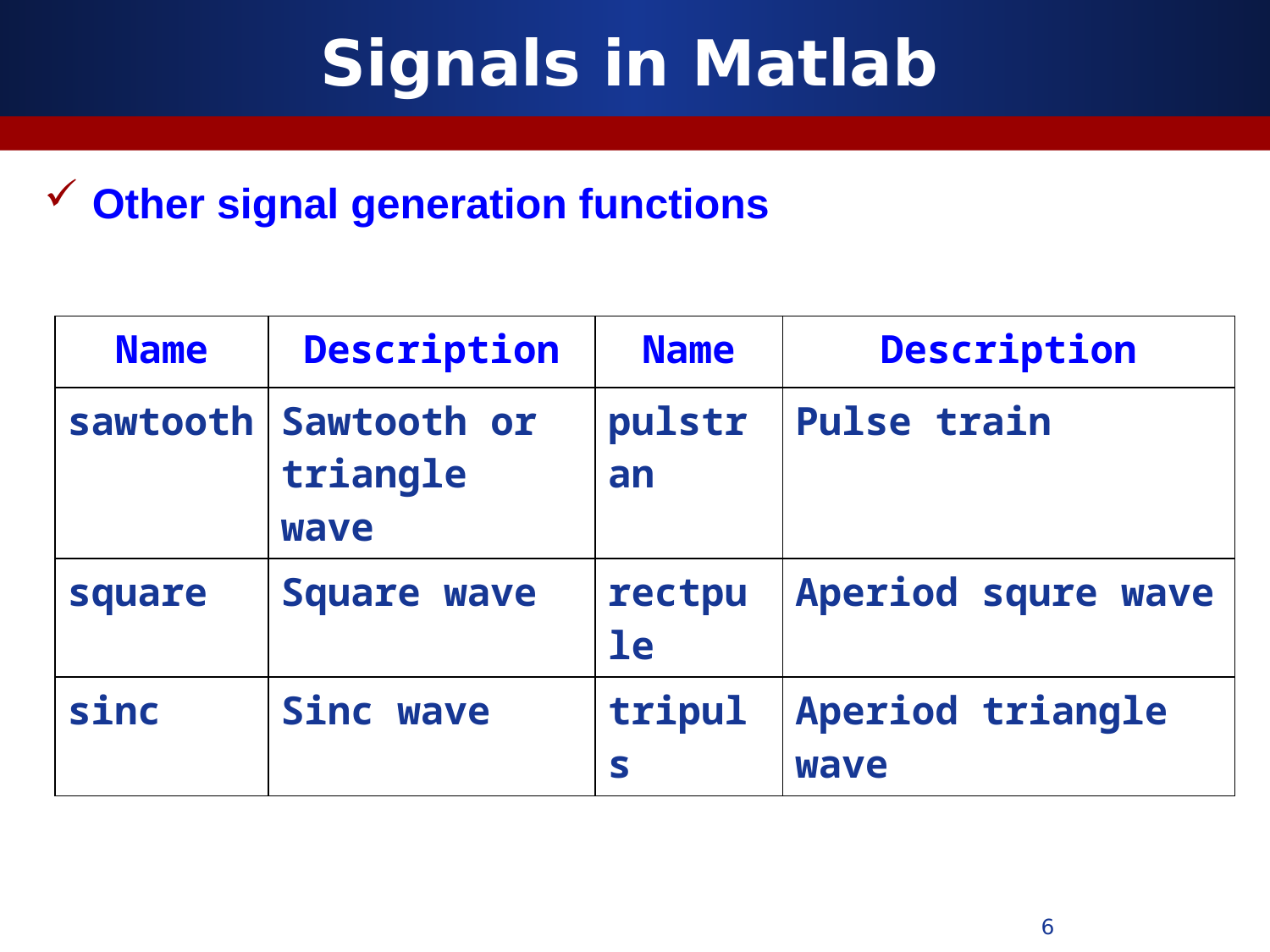

# Signals in Matlab
Other signal generation functions
| Name | Description | Name | Description |
| --- | --- | --- | --- |
| sawtooth | Sawtooth or triangle wave | pulstran | Pulse train |
| square | Square wave | rectpule | Aperiod squre wave |
| sinc | Sinc wave | tripuls | Aperiod triangle wave |
6